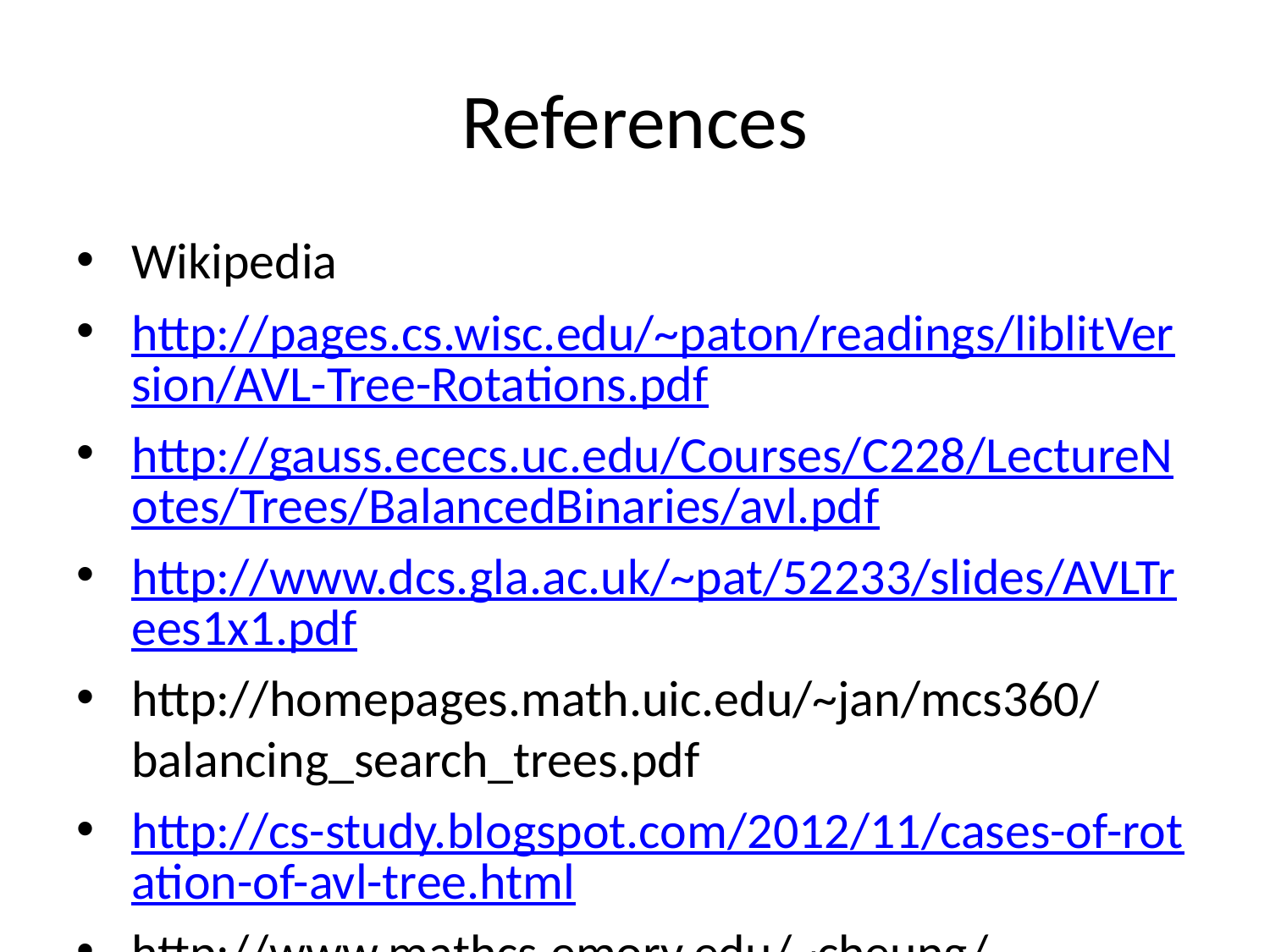

# References
Wikipedia
http://pages.cs.wisc.edu/~paton/readings/liblitVersion/AVL-Tree-Rotations.pdf
http://gauss.ececs.uc.edu/Courses/C228/LectureNotes/Trees/BalancedBinaries/avl.pdf
http://www.dcs.gla.ac.uk/~pat/52233/slides/AVLTrees1x1.pdf
http://homepages.math.uic.edu/~jan/mcs360/balancing_search_trees.pdf
http://cs-study.blogspot.com/2012/11/cases-of-rotation-of-avl-tree.html
http://www.mathcs.emory.edu/~cheung/Courses/323/Syllabus/Trees/AVL-delete.html